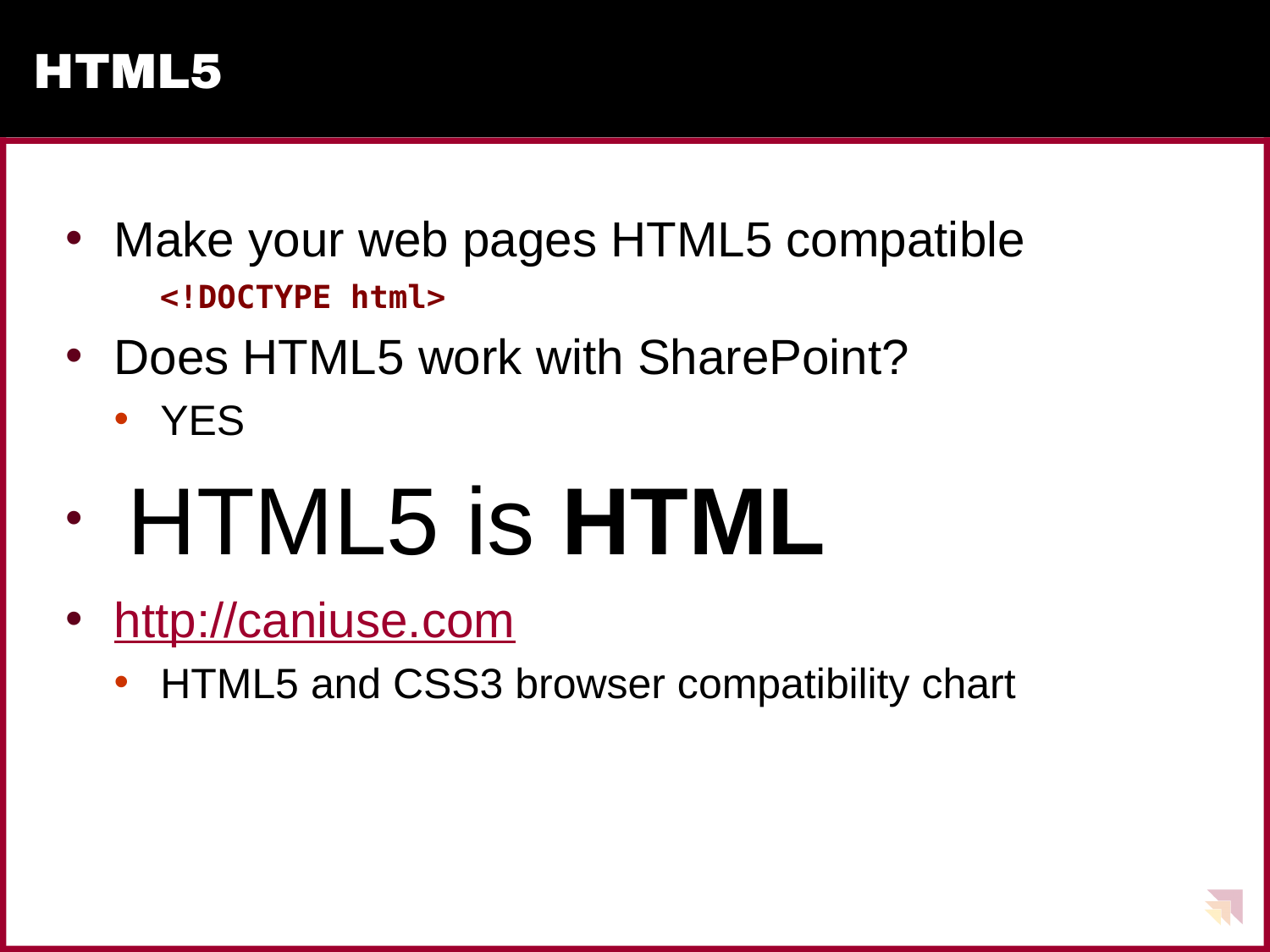

# HTML5
Make your web pages HTML5 compatible
<!DOCTYPE html>
Does HTML5 work with SharePoint?
YES
 HTML5 is HTML
http://caniuse.com
HTML5 and CSS3 browser compatibility chart